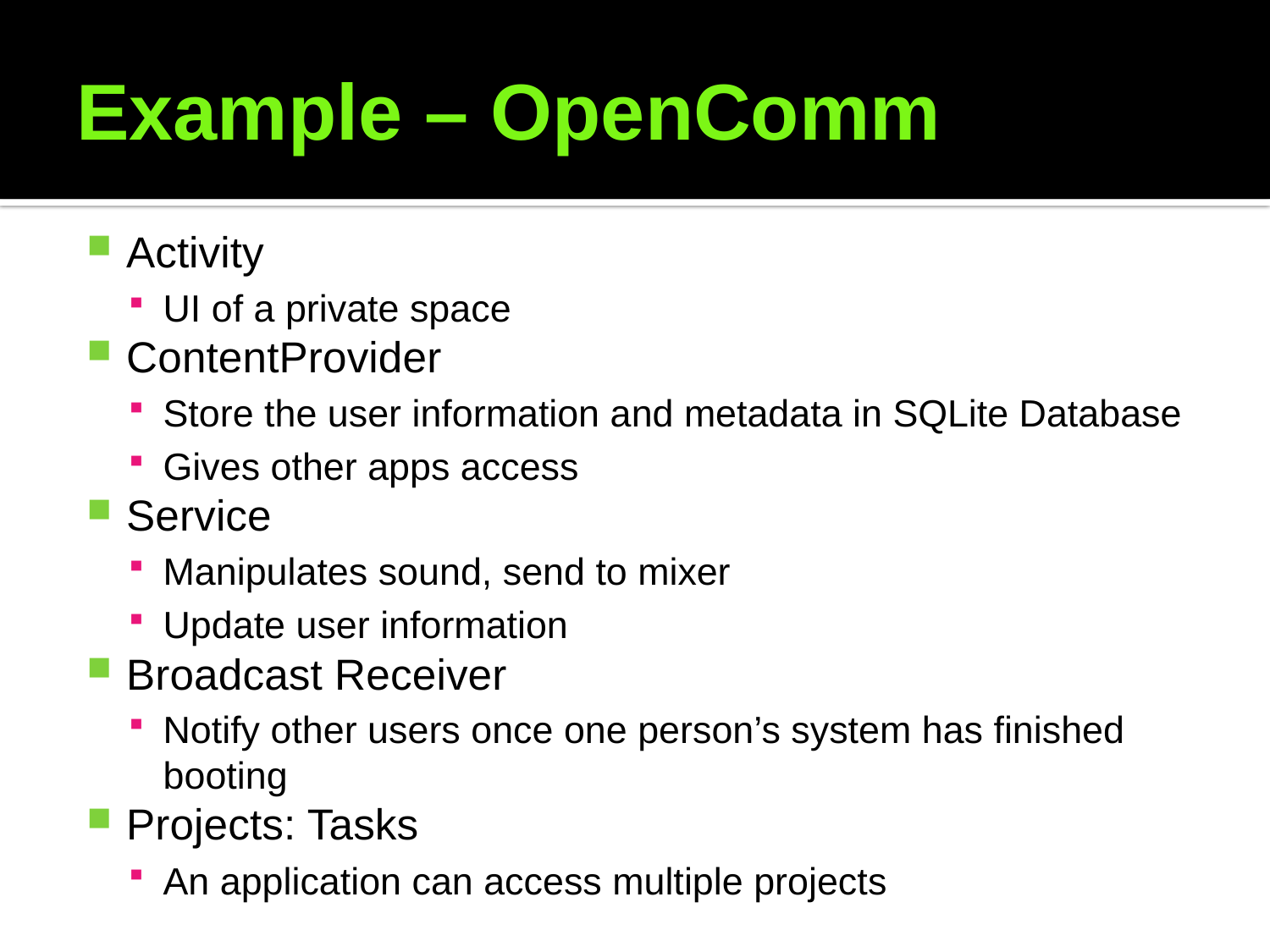

# Example – OpenComm
Activity
UI of a private space
ContentProvider
Store the user information and metadata in SQLite Database
Gives other apps access
Service
Manipulates sound, send to mixer
Update user information
Broadcast Receiver
Notify other users once one person’s system has finished booting
Projects: Tasks
An application can access multiple projects